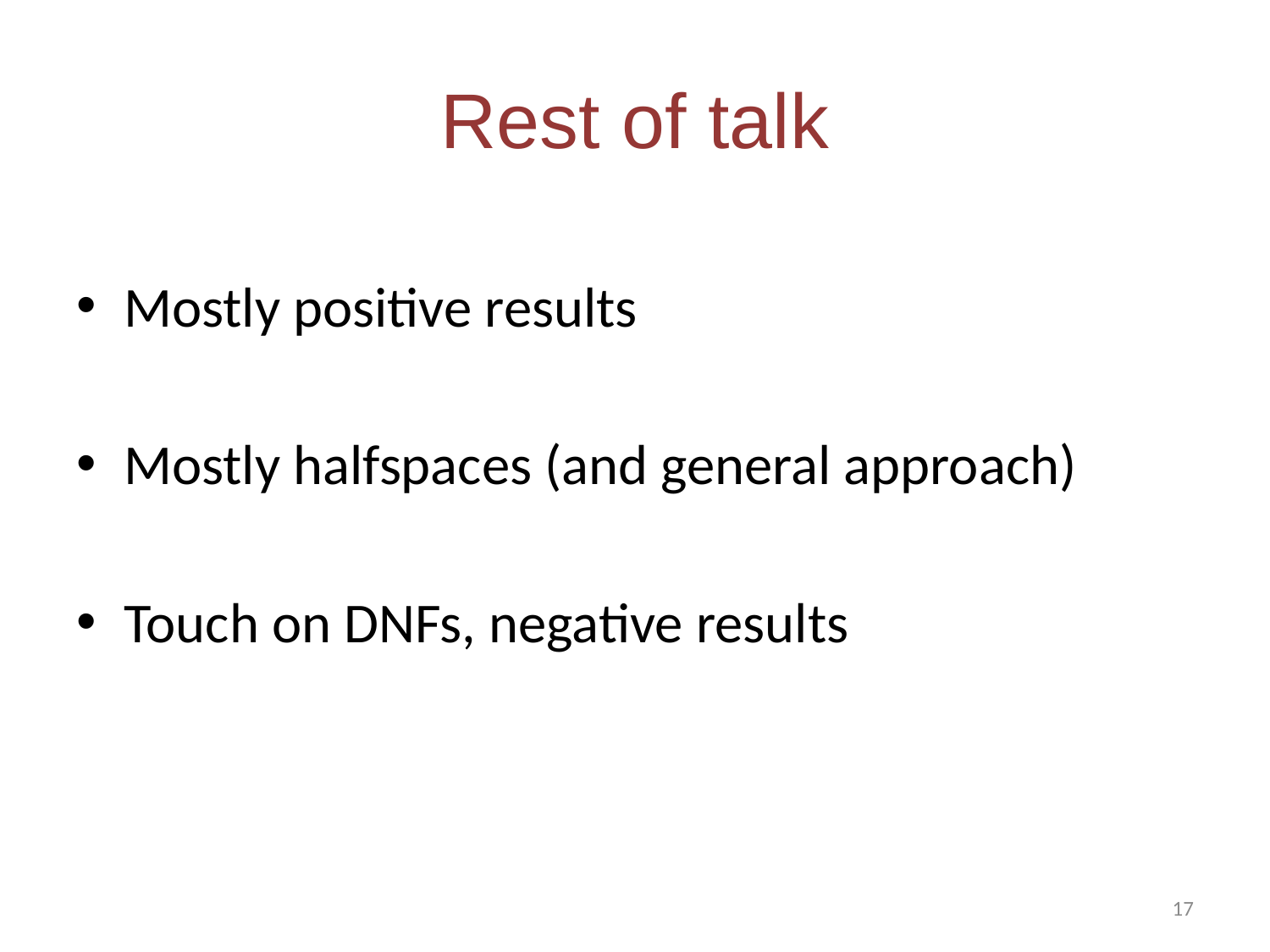

# Rest of talk
Mostly positive results

Mostly halfspaces (and general approach)

Touch on DNFs, negative results
17